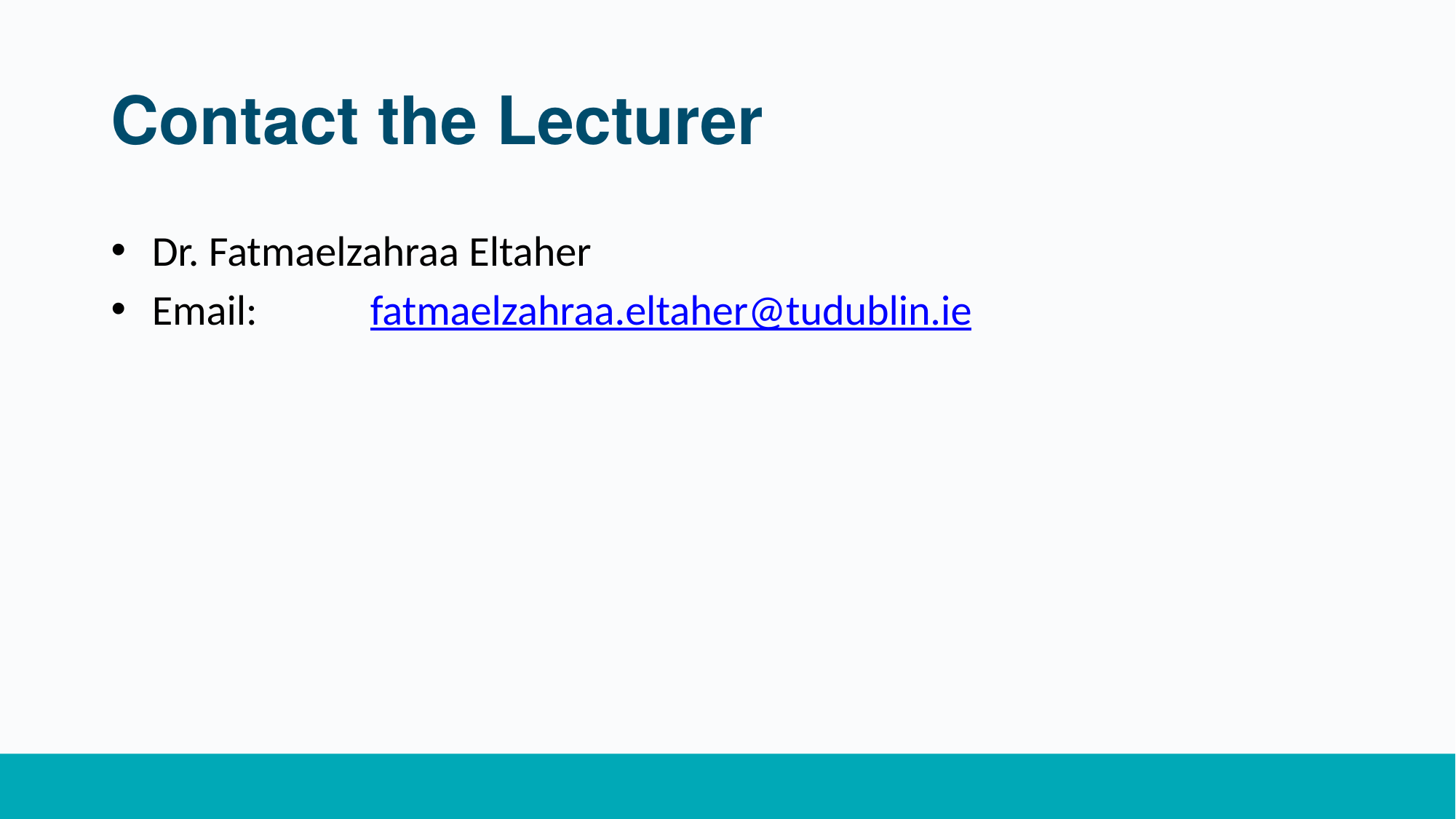

# Contact the Lecturer
Dr. Fatmaelzahraa Eltaher
Email: 	fatmaelzahraa.eltaher@tudublin.ie